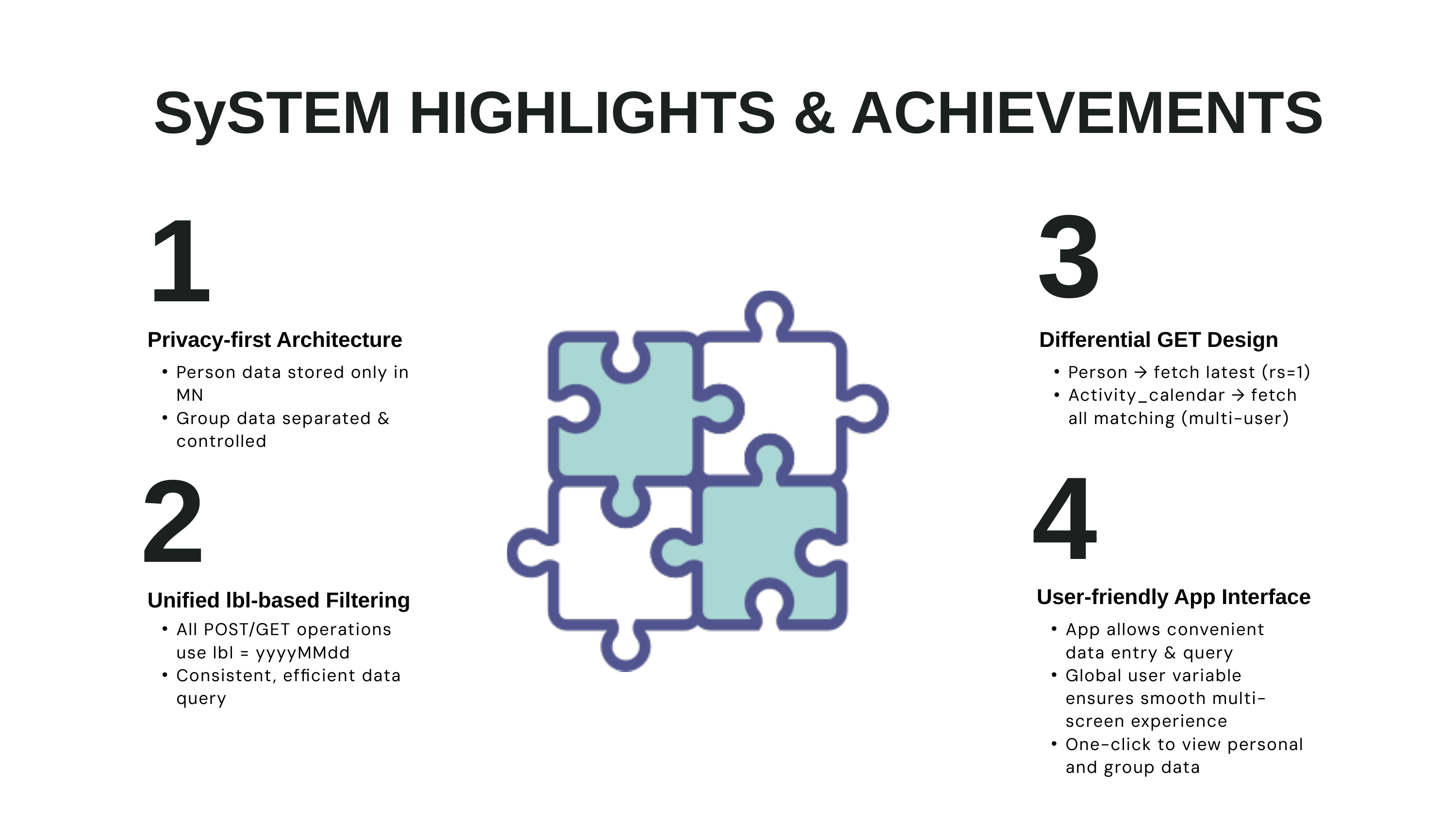

SySTEM HIGHLIGHTS & ACHIEVEMENTS
3
1

Privacy-first Architecture

Differential GET Design
Person data stored only in MN
Group data separated & controlled

Person → fetch latest (rs=1)
Activity_calendar → fetch all matching (multi-user)
4
2
User-friendly App Interface
Unified lbl-based Filtering
All POST/GET operations use lbl = yyyyMMdd
Consistent, efficient data query

App allows convenient data entry & query
Global user variable ensures smooth multi-screen experience
One-click to view personal and group data